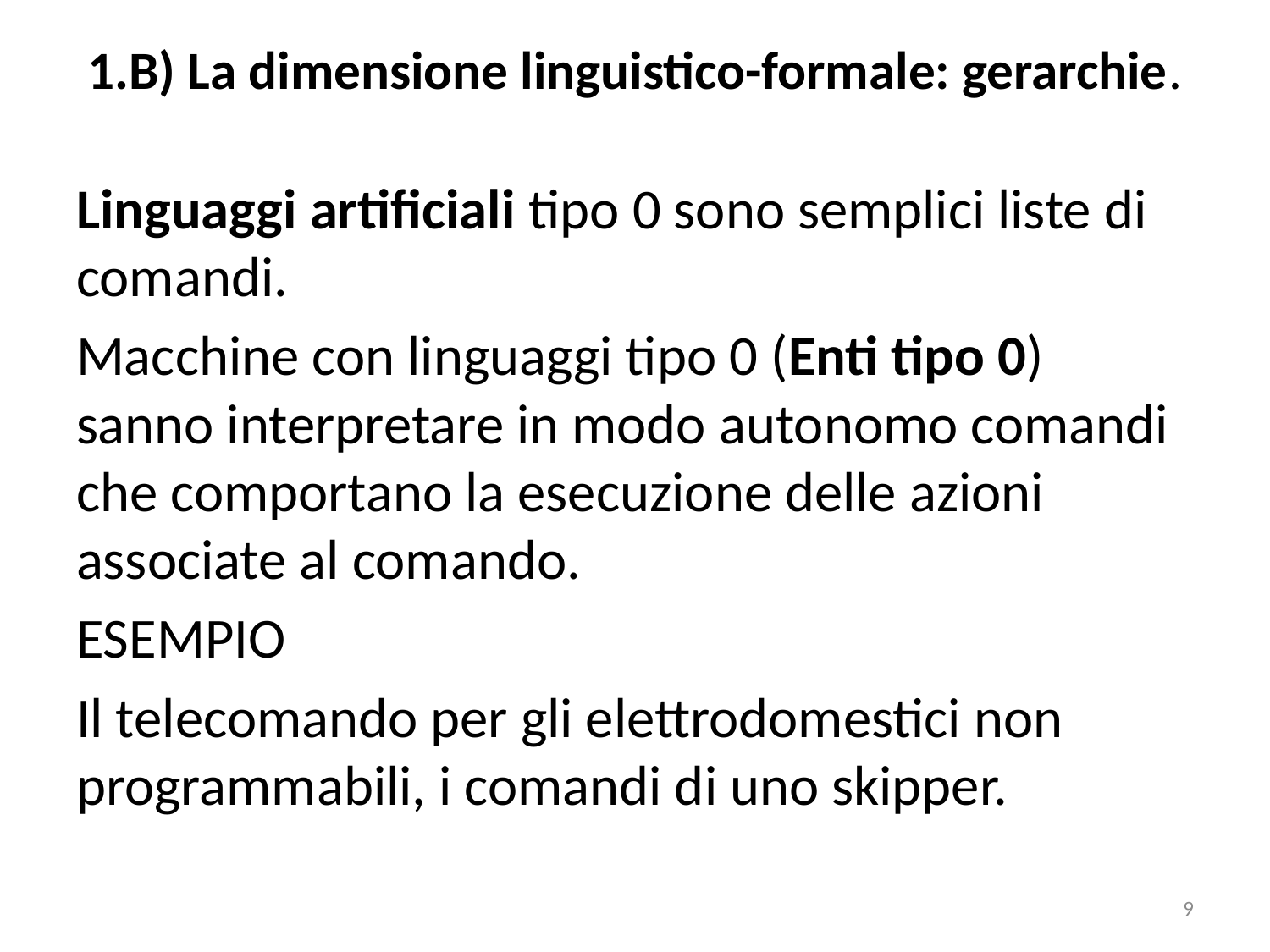

# 1.B) La dimensione linguistico-formale: gerarchie.
Linguaggi artificiali tipo 0 sono semplici liste di comandi.
Macchine con linguaggi tipo 0 (Enti tipo 0) sanno interpretare in modo autonomo comandi che comportano la esecuzione delle azioni associate al comando.
ESEMPIO
Il telecomando per gli elettrodomestici non programmabili, i comandi di uno skipper.
9